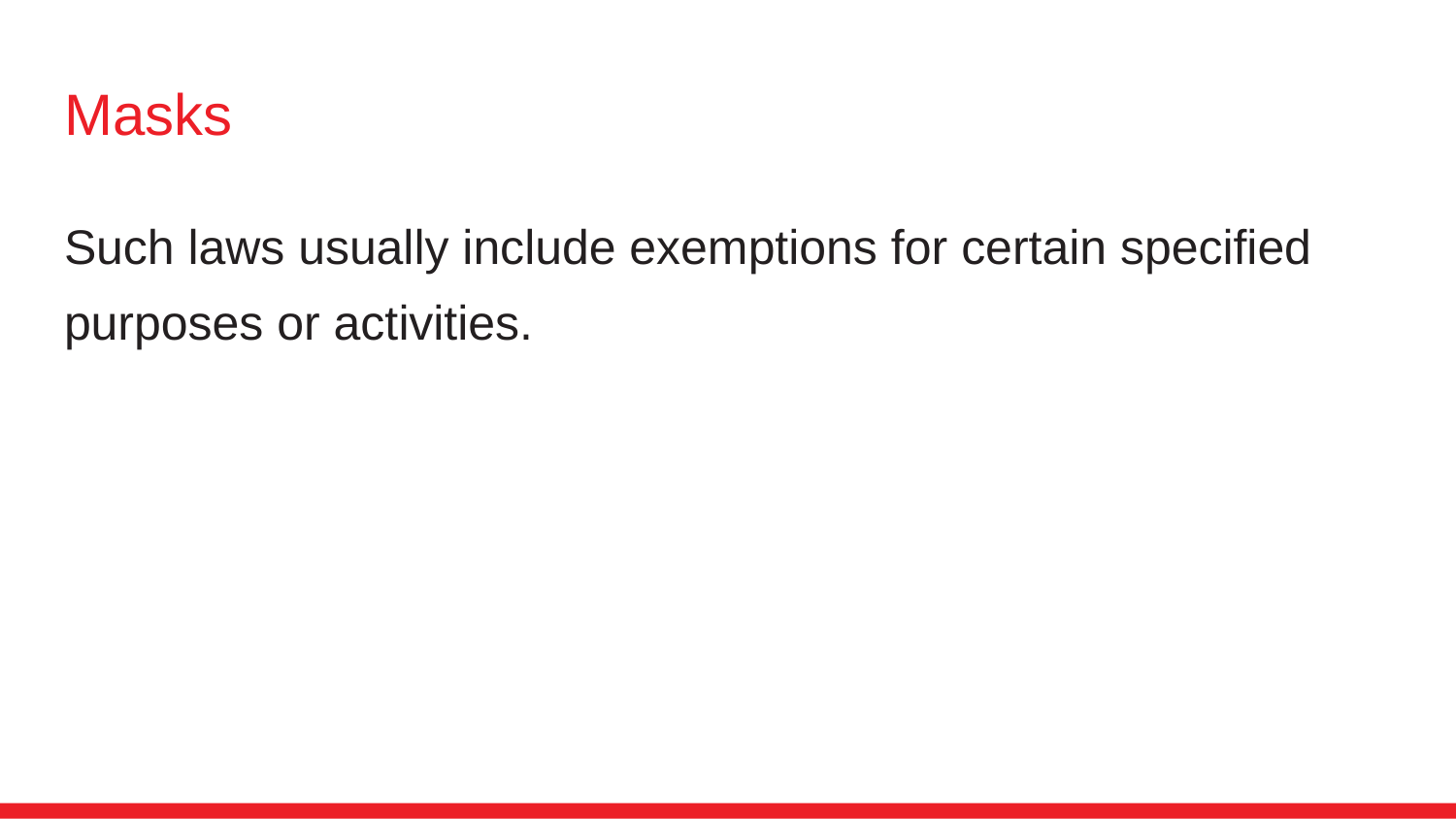

# Masks
Such laws usually include exemptions for certain specified purposes or activities.